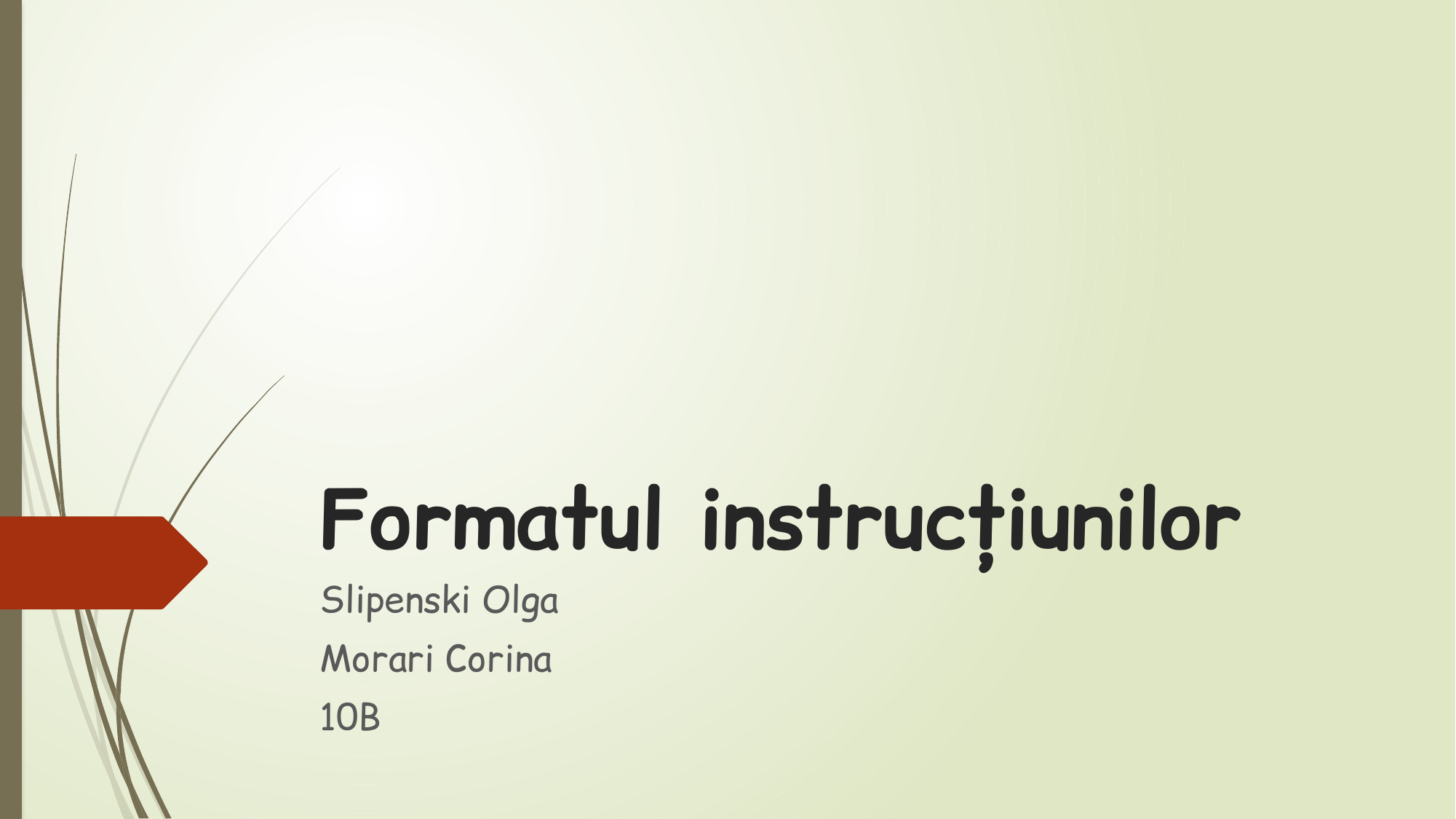

# Formatul instrucţiunilor
Slipenski Olga
Morari Corina
10B